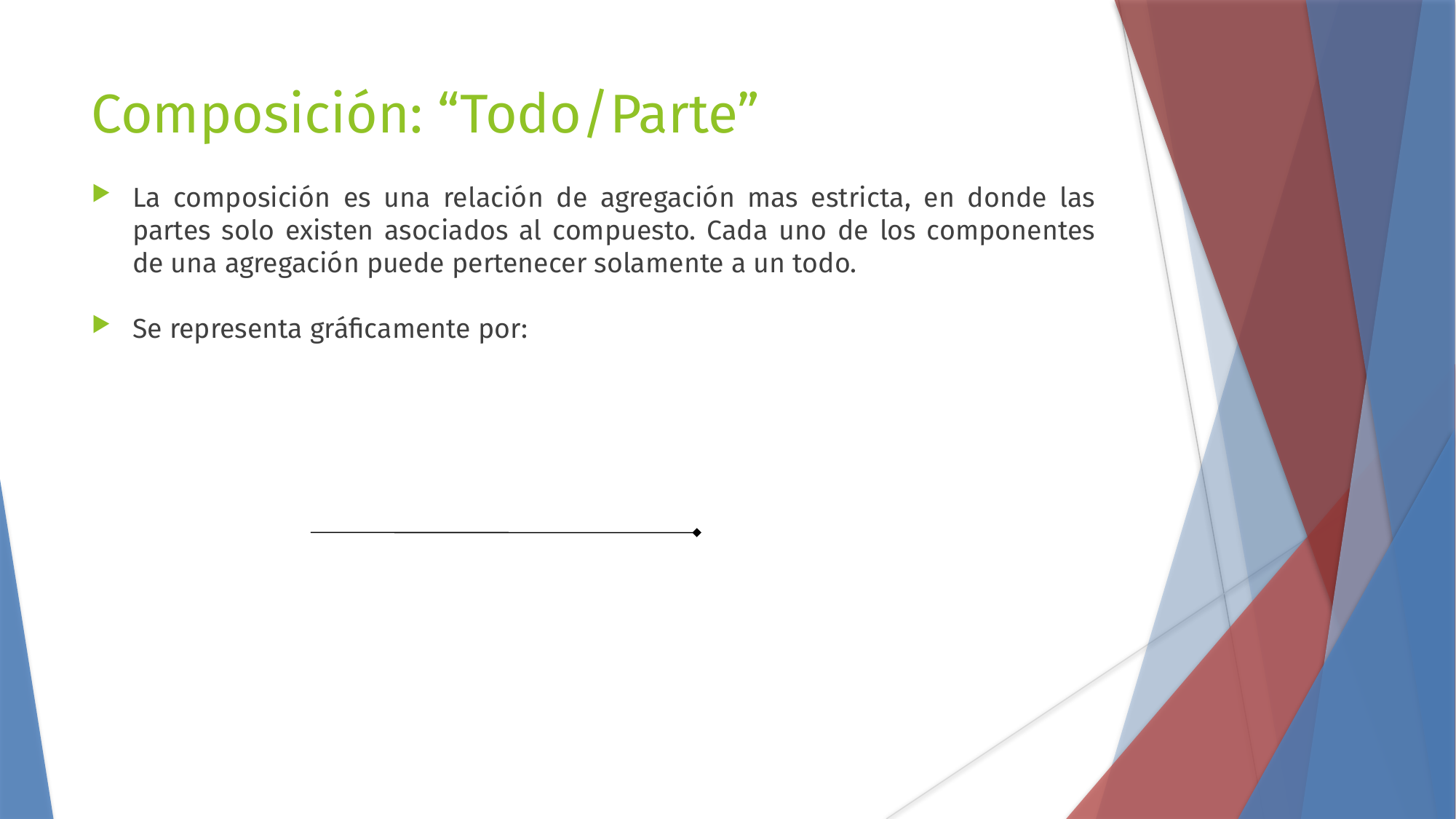

Composición: “Todo/Parte”

La composición es una relación de agregación mas estricta, en donde las partes solo existen asociados al compuesto. Cada uno de los componentes de una agregación puede pertenecer solamente a un todo.

Se representa gráficamente por: